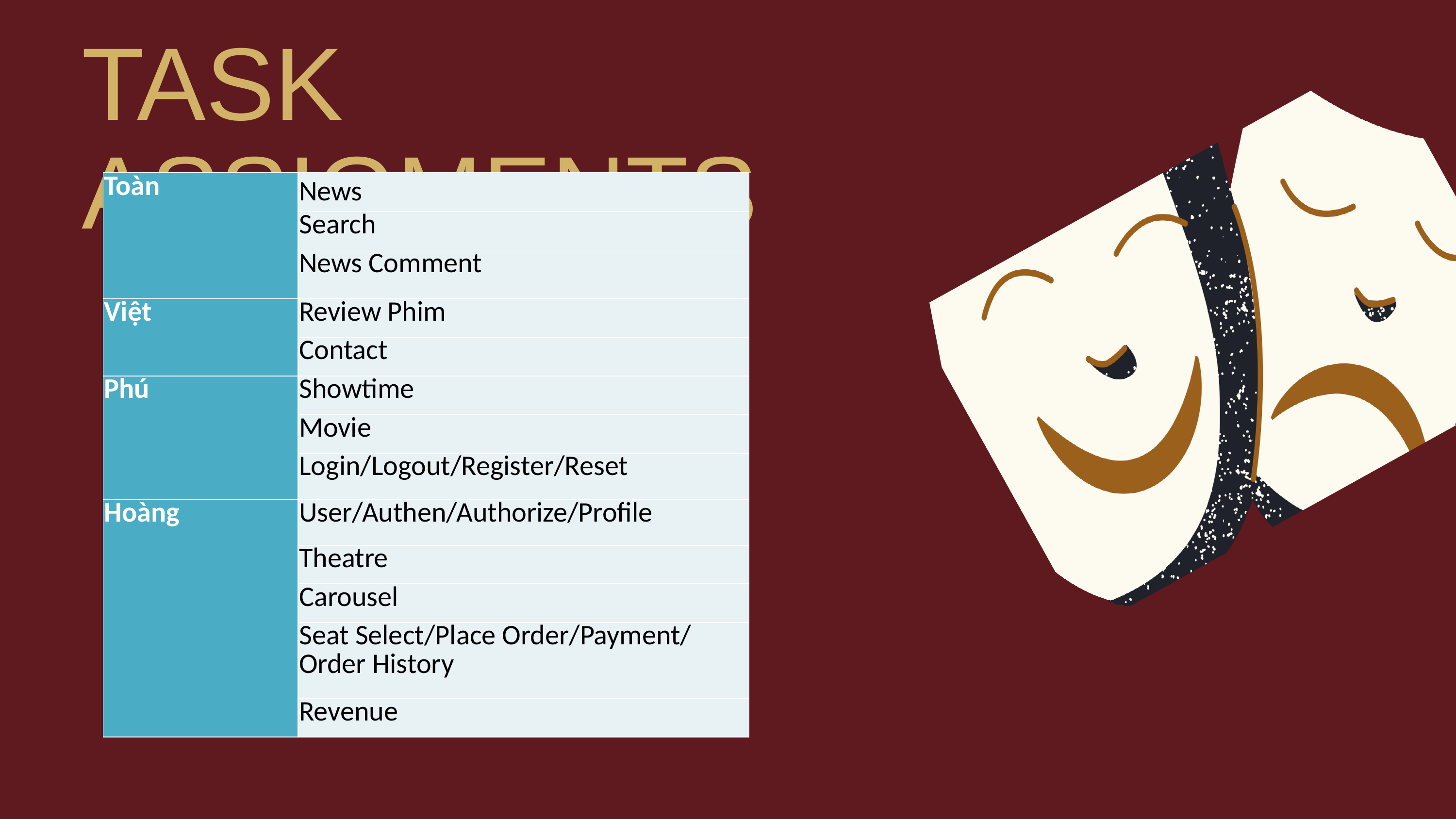

TASK ASSIGMENTS

| Toàn | News |
| --- | --- |
|  | Search |
|  | News Comment |
| Việt | Review Phim |
|  | Contact |
| Phú | Showtime |
|  | Movie |
|  | Login/Logout/Register/Reset |
| Hoàng | User/Authen/Authorize/Profile |
|  | Theatre |
|  | Carousel |
|  | Seat Select/Place Order/Payment/ Order History |
|  | Revenue |